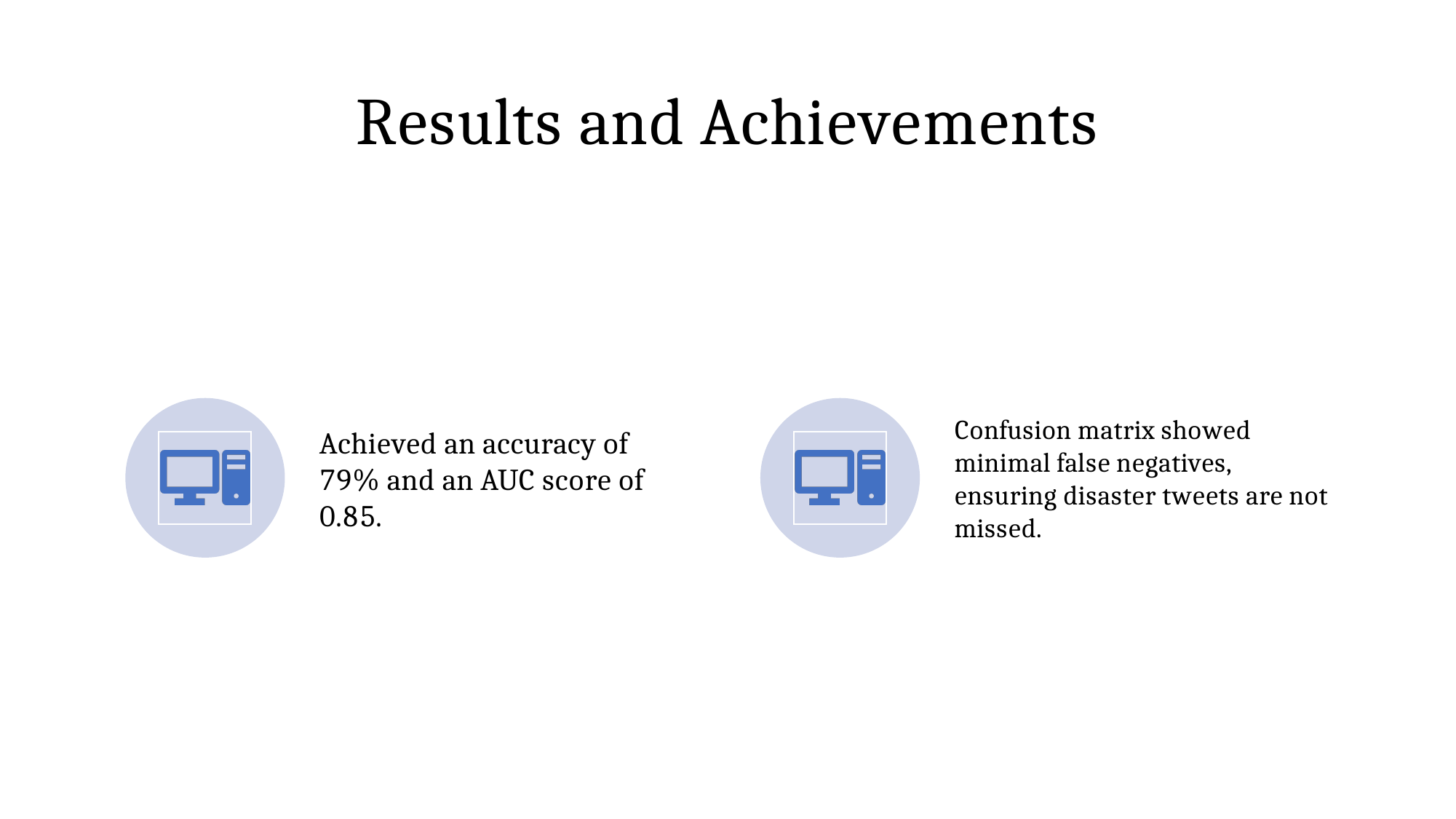

# Results and Achievements
Achieved an accuracy of 79% and an AUC score of 0.85.
Confusion matrix showed minimal false negatives, ensuring disaster tweets are not missed.